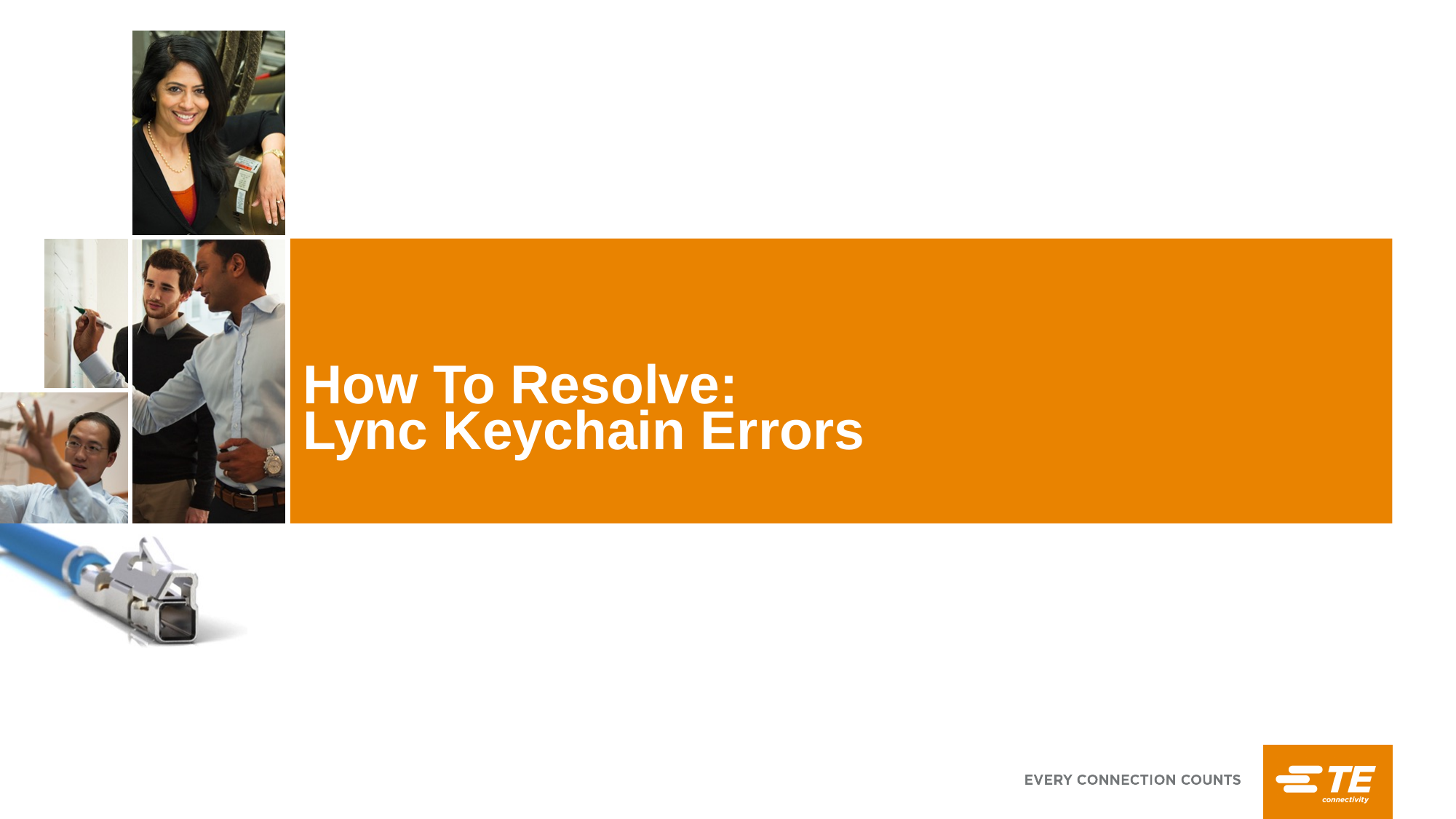

# How To Resolve: Lync Keychain Errors